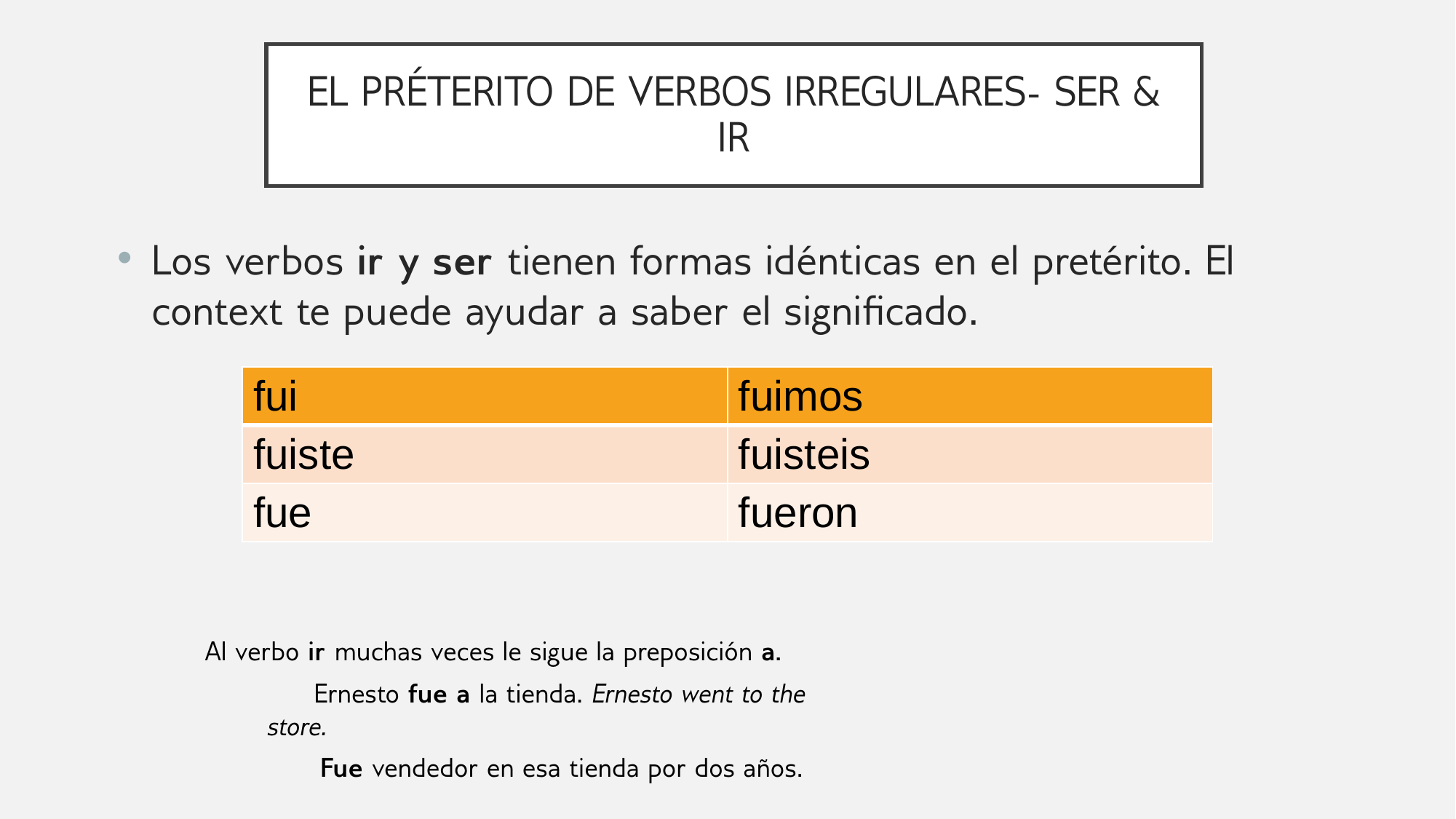

# EL PRÉTERITO DE VERBOS IRREGULARES- SER & IR
Los verbos ir y ser tienen formas idénticas en el pretérito. El context te puede ayudar a saber el significado.

| fui | fuimos |
| --- | --- |
| fuiste | fuisteis |
| fue | fueron |
Al verbo ir muchas veces le sigue la preposición a.
Ernesto fue a la tienda. Ernesto went to the store.
   Fue vendedor en esa tienda por dos años.